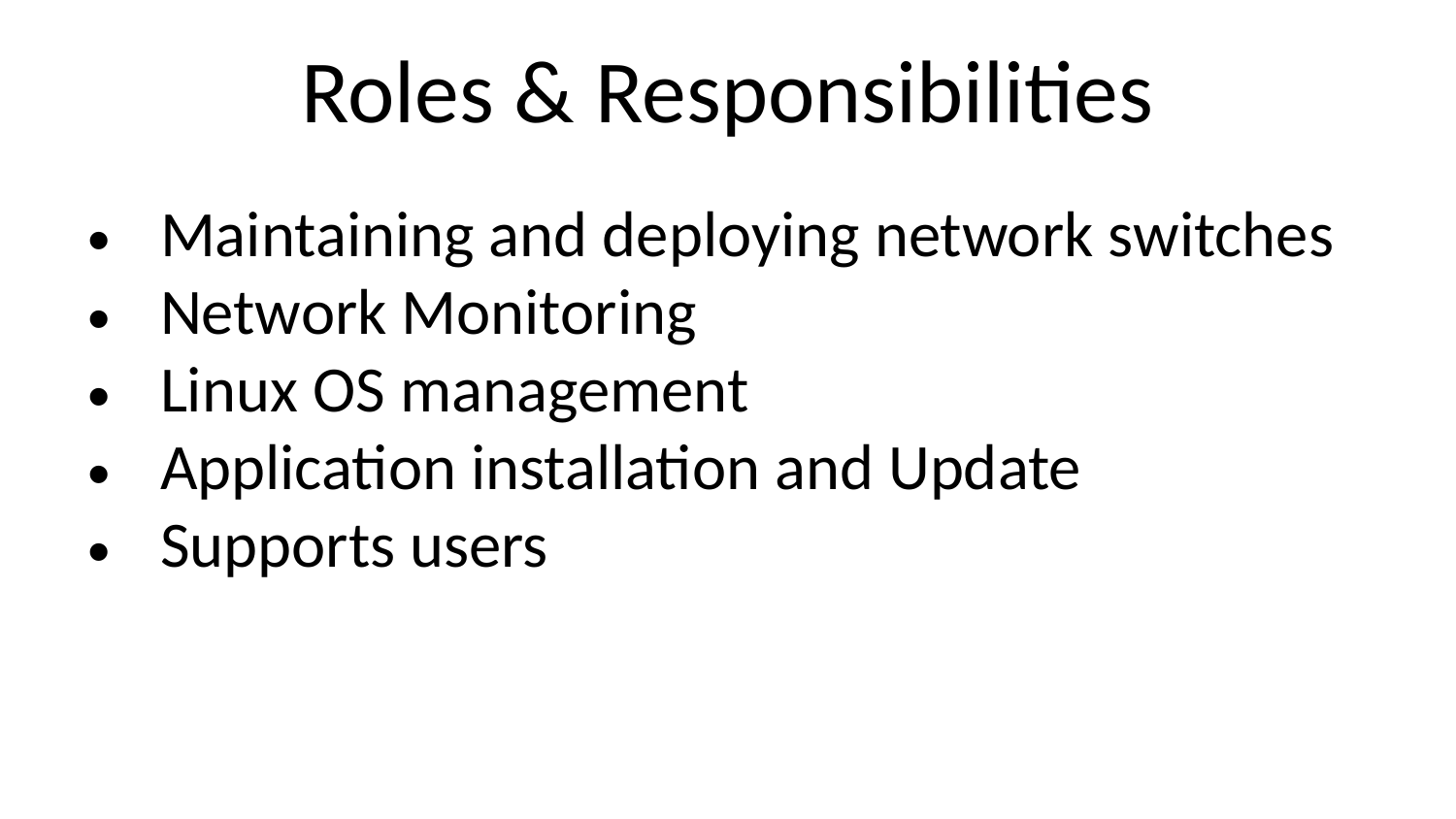

# Roles & Responsibilities
Maintaining and deploying network switches
Network Monitoring
Linux OS management
Application installation and Update
Supports users